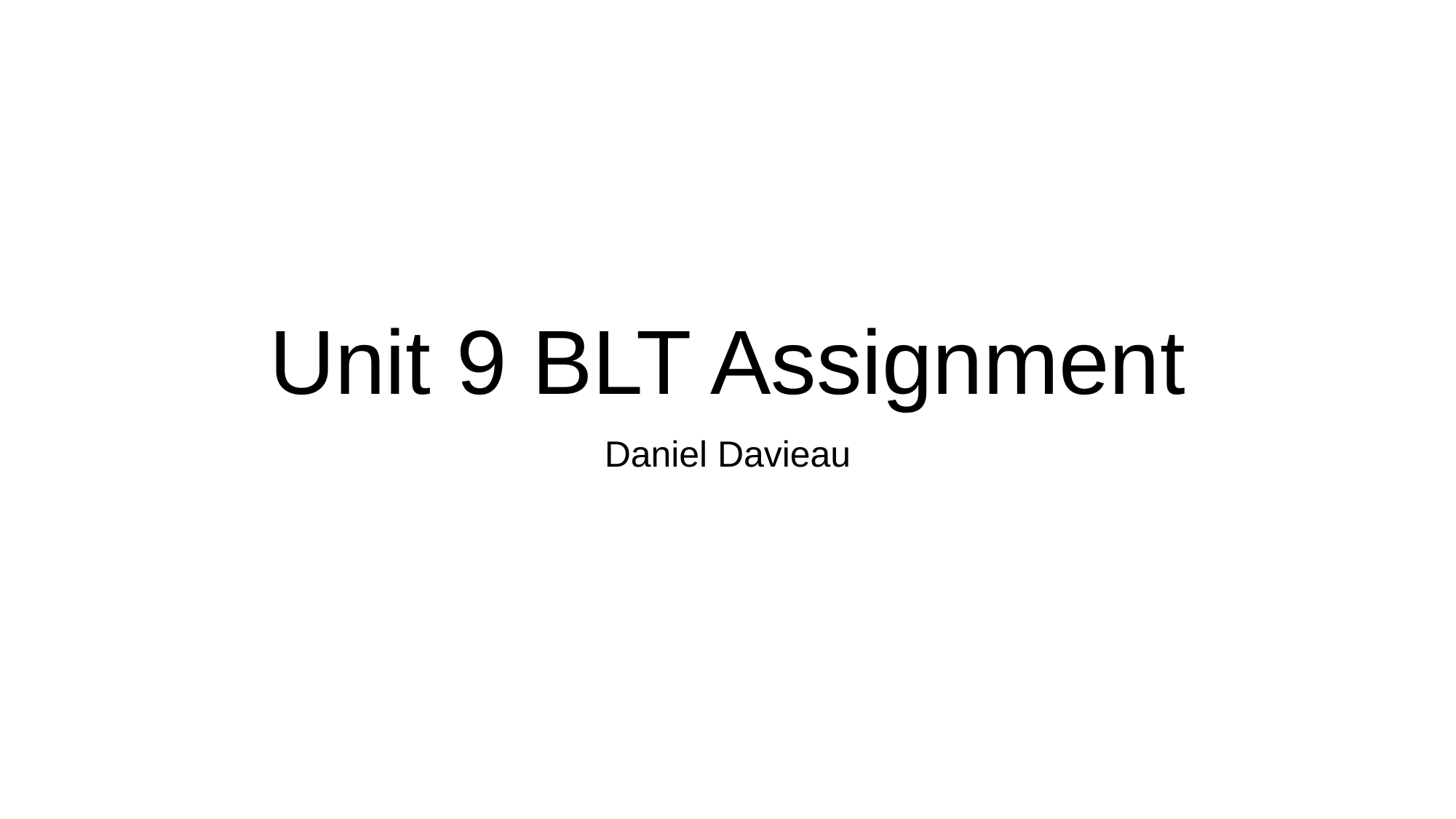

# Unit 9 BLT Assignment
Daniel Davieau